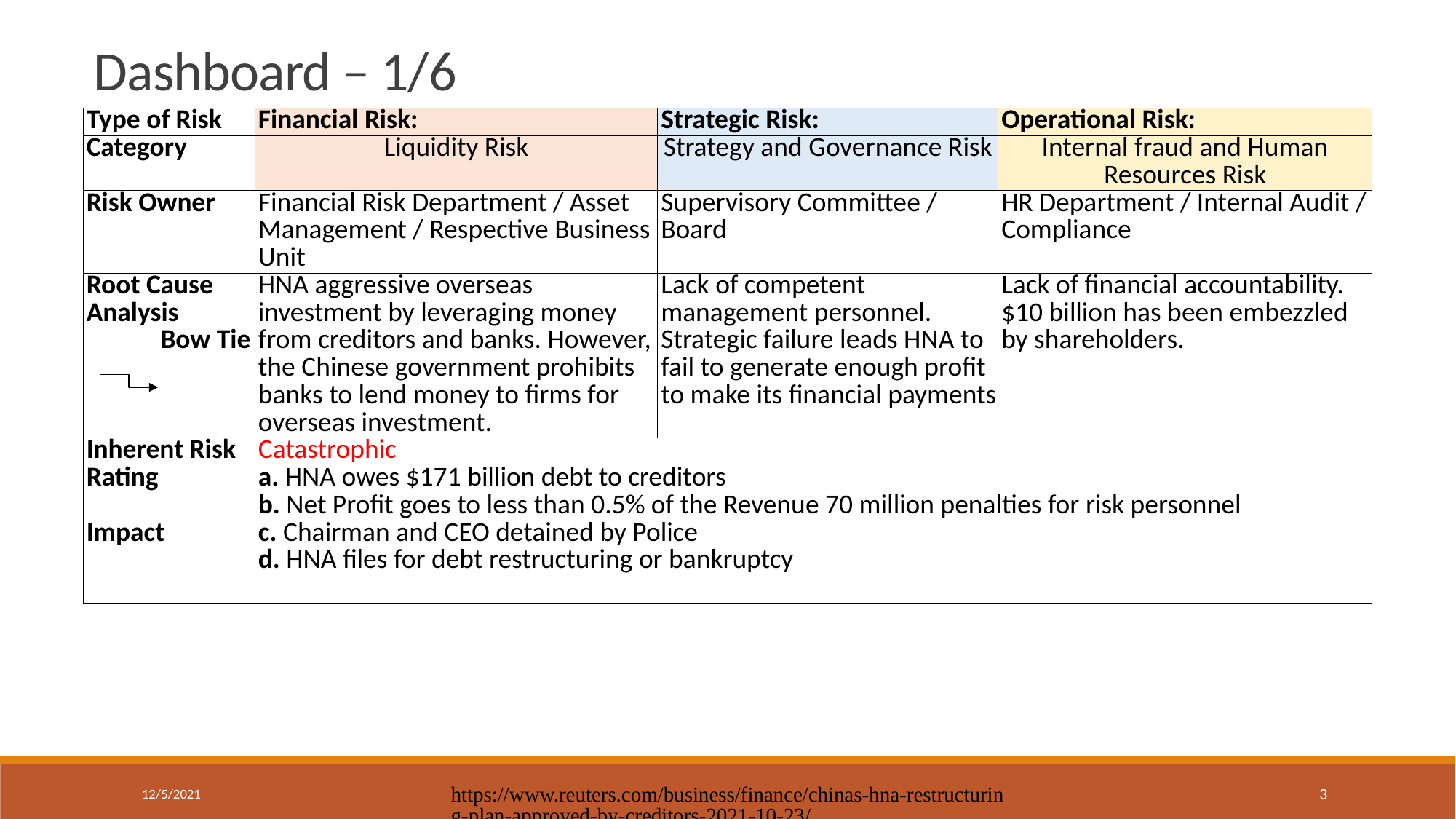

Dashboard – 1/6
| Type of Risk | Financial Risk: | Strategic Risk: | Operational Risk: |
| --- | --- | --- | --- |
| Category | Liquidity Risk | Strategy and Governance Risk | Internal fraud and Human Resources Risk |
| Risk Owner | Financial Risk Department / Asset Management / Respective Business Unit | Supervisory Committee / Board | HR Department / Internal Audit / Compliance |
| Root Cause Analysis Bow Tie | HNA aggressive overseas investment by leveraging money from creditors and banks. However, the Chinese government prohibits banks to lend money to firms for overseas investment. | Lack of competent management personnel. Strategic failure leads HNA to fail to generate enough profit to make its financial payments | Lack of financial accountability. $10 billion has been embezzled by shareholders. |
| Inherent Risk Rating Impact | Catastrophic a. HNA owes $171 billion debt to creditors b. Net Profit goes to less than 0.5% of the Revenue 70 million penalties for risk personnel c. Chairman and CEO detained by Police d. HNA files for debt restructuring or bankruptcy |  |  |
12/5/2021
https://www.reuters.com/business/finance/chinas-hna-restructuring-plan-approved-by-creditors-2021-10-23/
3